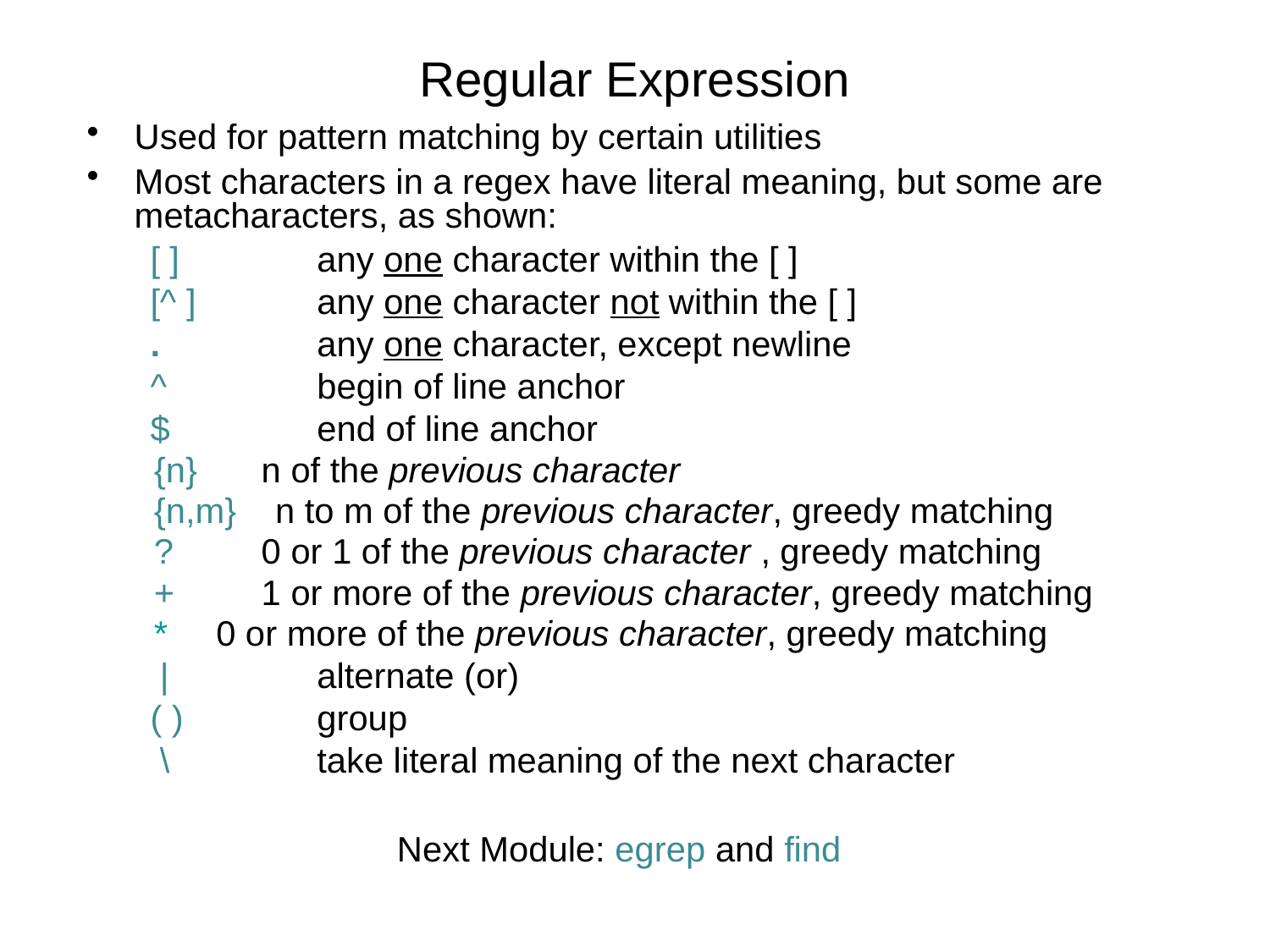

# Regular Expression
Used for pattern matching by certain utilities
Most characters in a regex have literal meaning, but some are metacharacters, as shown:
[ ]		any one character within the [ ]
[^ ]	any one character not within the [ ]
.		any one character, except newline
^ 		begin of line anchor
$		end of line anchor
	  {n}	n of the previous character
	  {n,m}    n to m of the previous character, greedy matching
	  ?	0 or 1 of the previous character , greedy matching
	  +	1 or more of the previous character, greedy matching
	  *     0 or more of the previous character, greedy matching
 |		alternate (or)
( )		group
 \ 		take literal meaning of the next character

Next Module: egrep and find